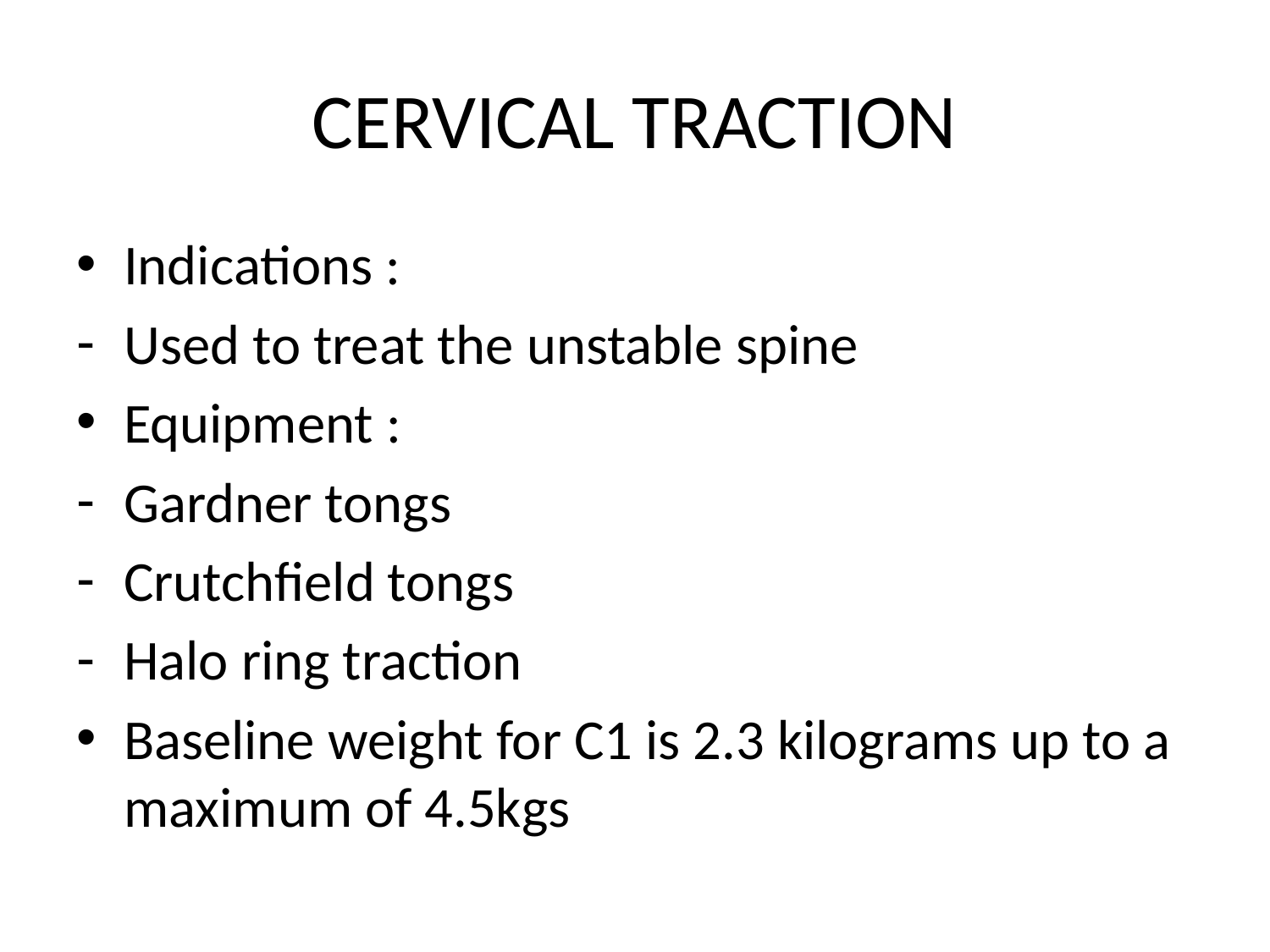

# CERVICAL TRACTION
Indications :
Used to treat the unstable spine
Equipment :
Gardner tongs
Crutchfield tongs
Halo ring traction
Baseline weight for C1 is 2.3 kilograms up to a maximum of 4.5kgs